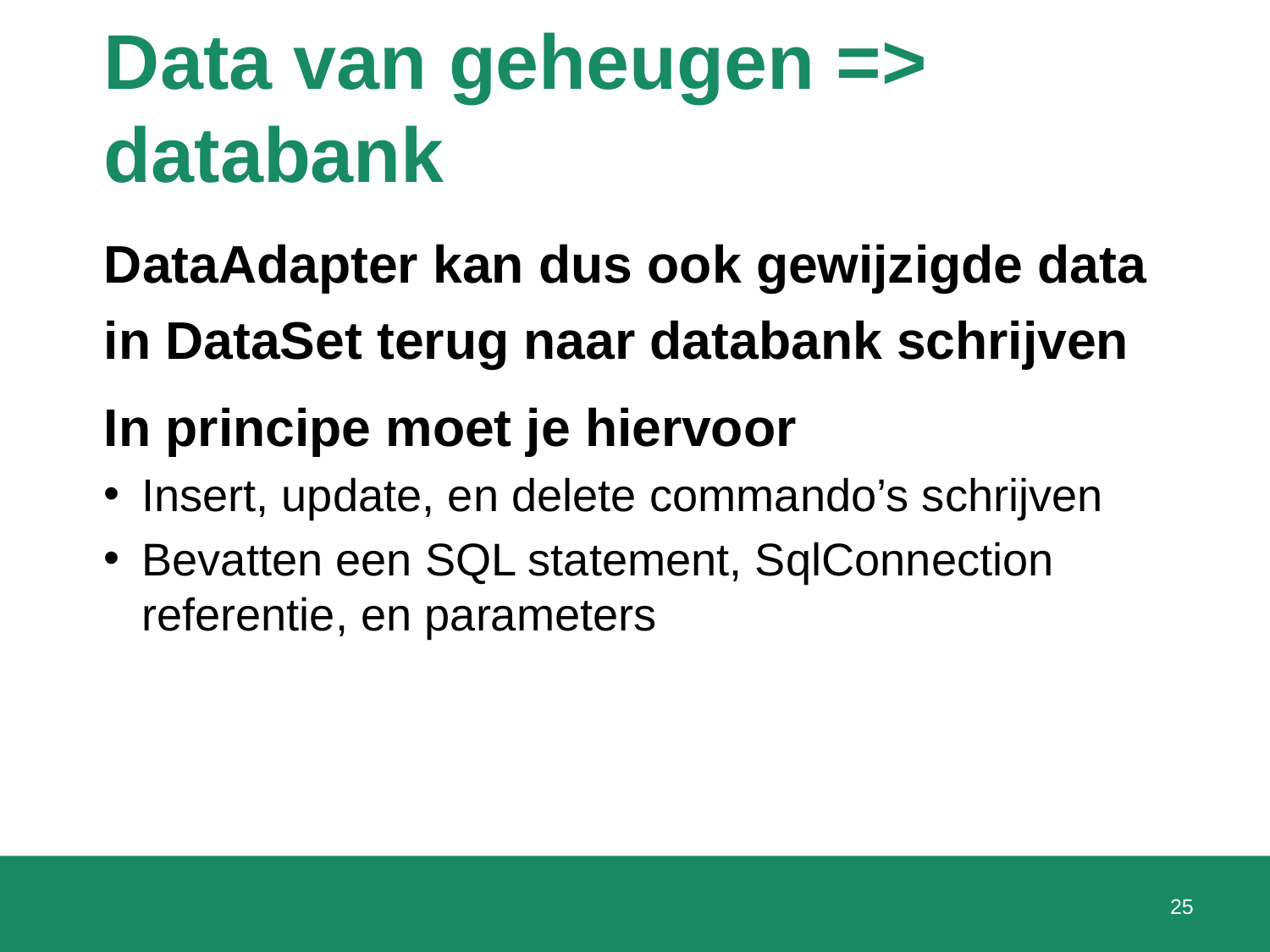

# Data van geheugen => databank
DataAdapter kan dus ook gewijzigde data in DataSet terug naar databank schrijven
In principe moet je hiervoor
Insert, update, en delete commando’s schrijven
Bevatten een SQL statement, SqlConnection referentie, en parameters
25